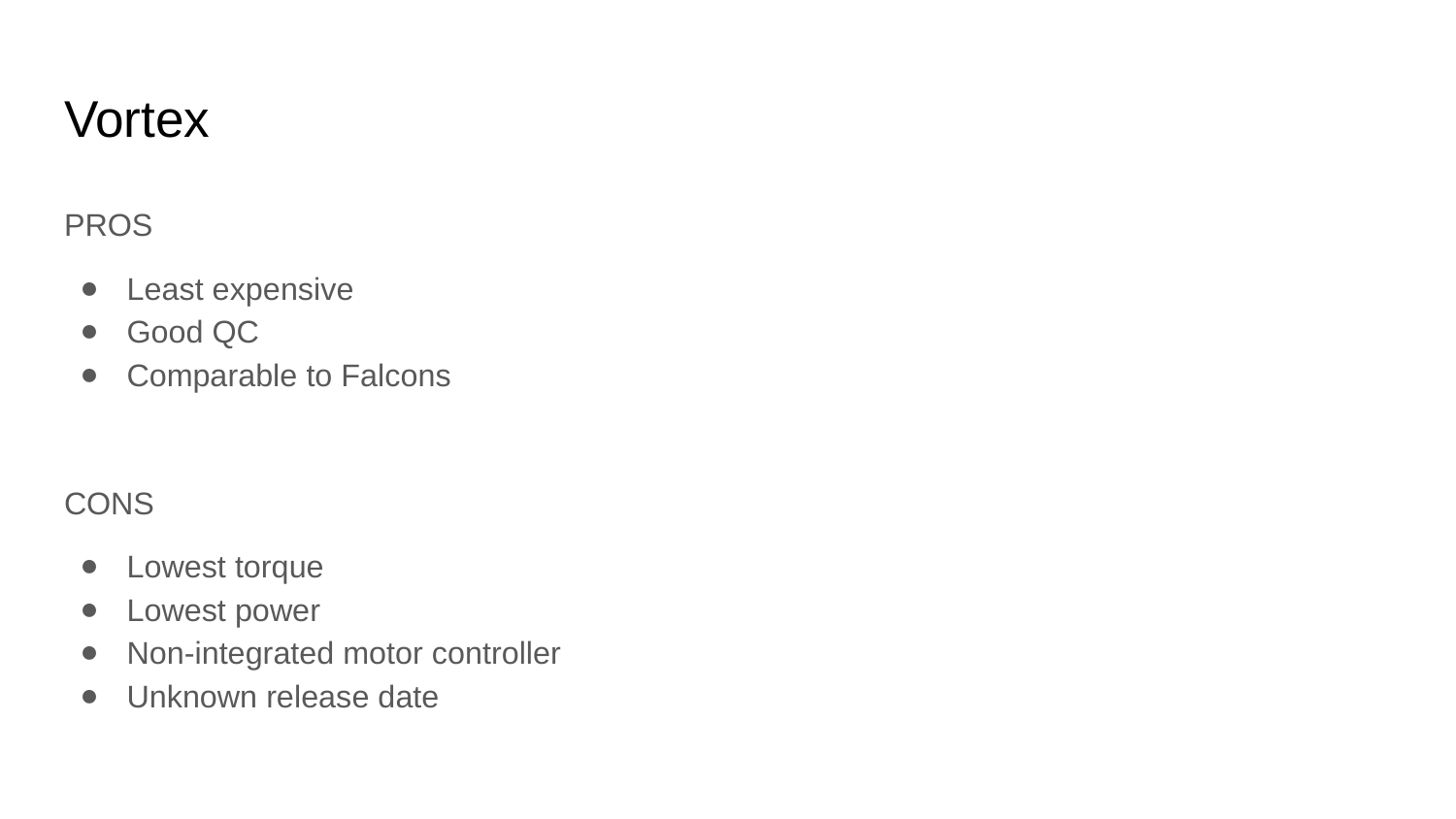

# Vortex
PROS
Least expensive
Good QC
Comparable to Falcons

CONS
Lowest torque
Lowest power
Non-integrated motor controller
Unknown release date